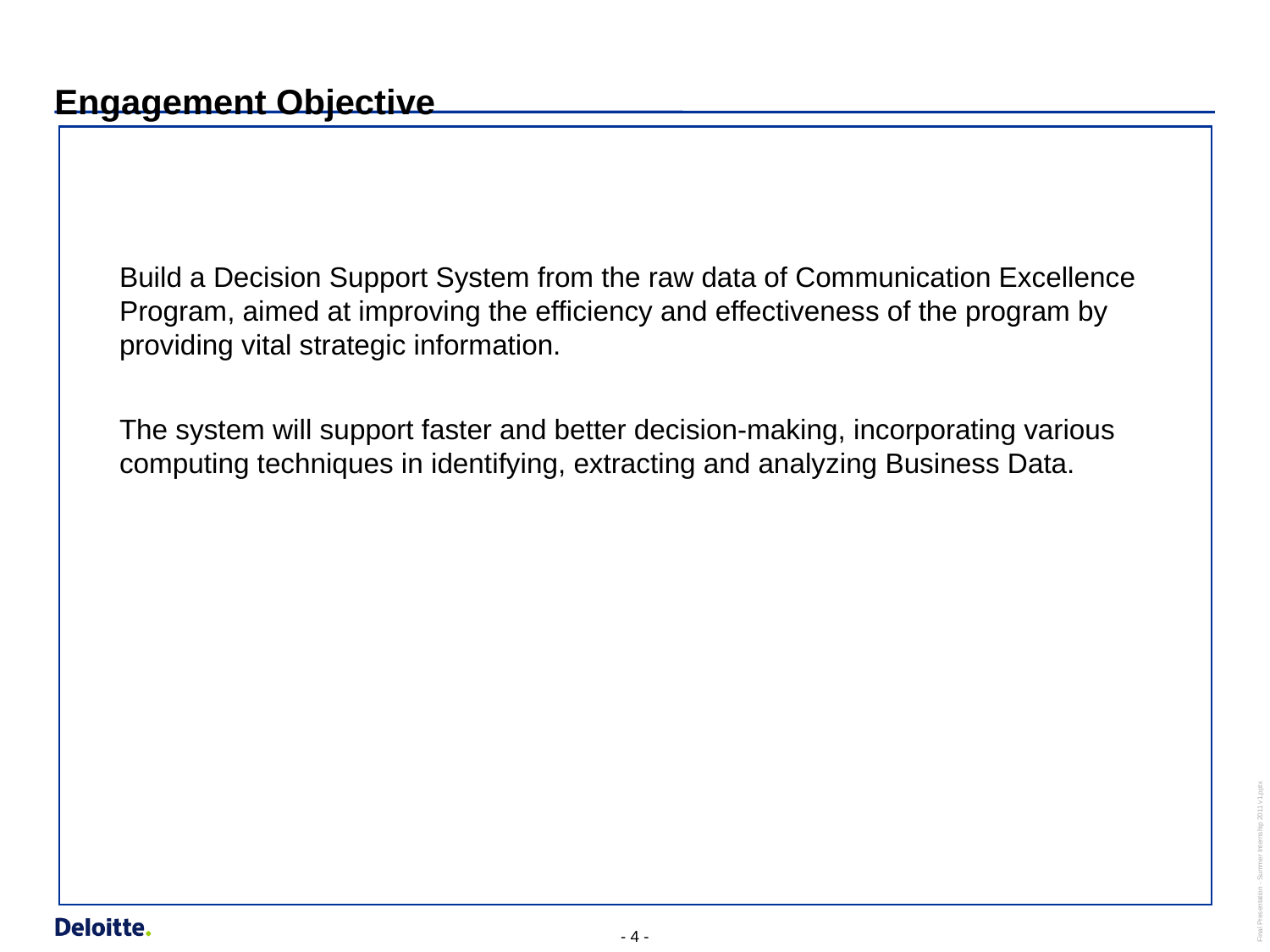

Engagement Objective

Build a Decision Support System from the raw data of Communication Excellence Program, aimed at improving the efficiency and effectiveness of the program by providing vital strategic information.

The system will support faster and better decision-making, incorporating various computing techniques in identifying, extracting and analyzing Business Data.